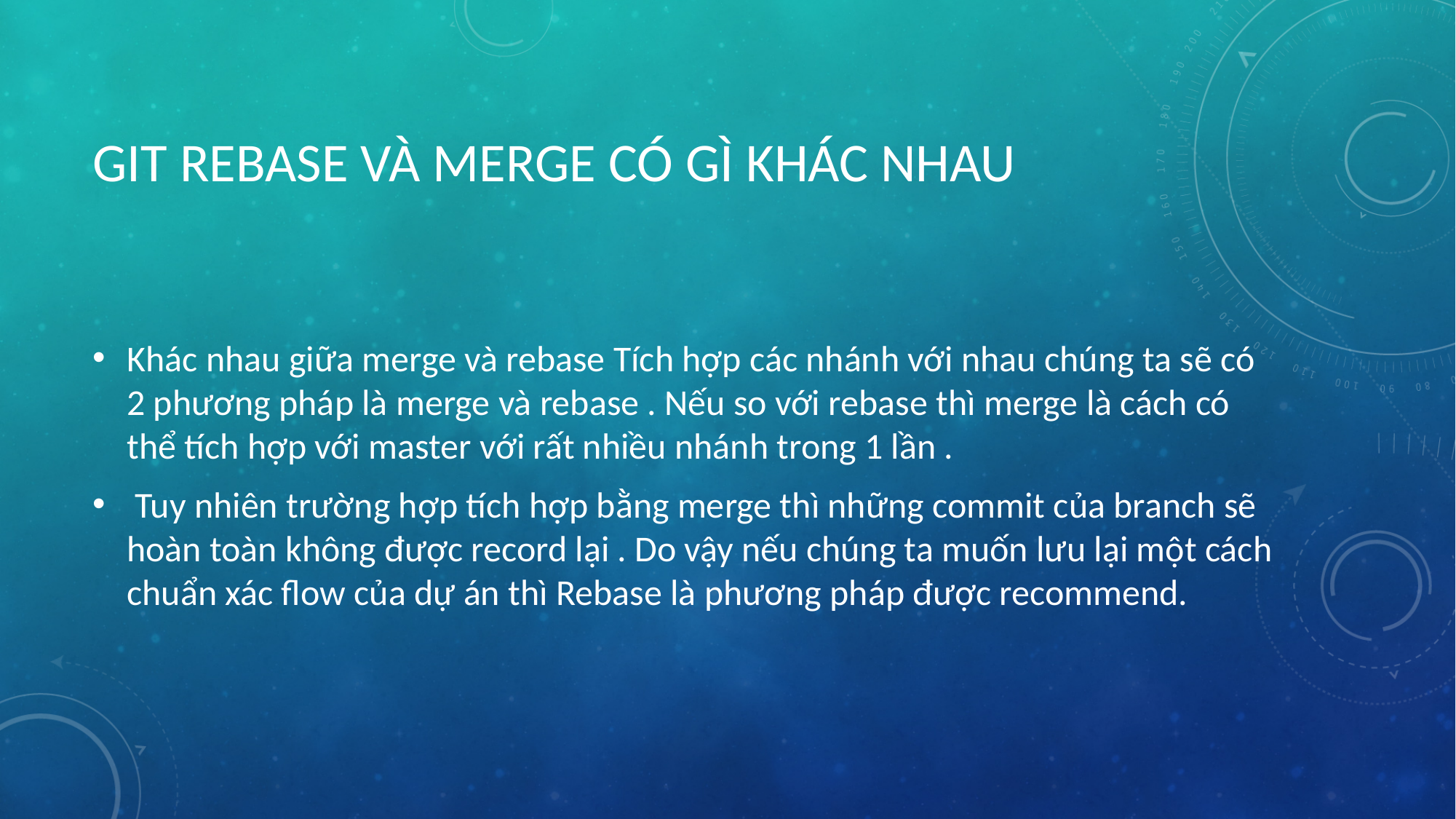

# Git rebase và merge có gì khác nhau
Khác nhau giữa merge và rebase Tích hợp các nhánh với nhau chúng ta sẽ có 2 phương pháp là merge và rebase . Nếu so với rebase thì merge là cách có thể tích hợp với master với rất nhiều nhánh trong 1 lần .
 Tuy nhiên trường hợp tích hợp bằng merge thì những commit của branch sẽ hoàn toàn không được record lại . Do vậy nếu chúng ta muốn lưu lại một cách chuẩn xác flow của dự án thì Rebase là phương pháp được recommend.